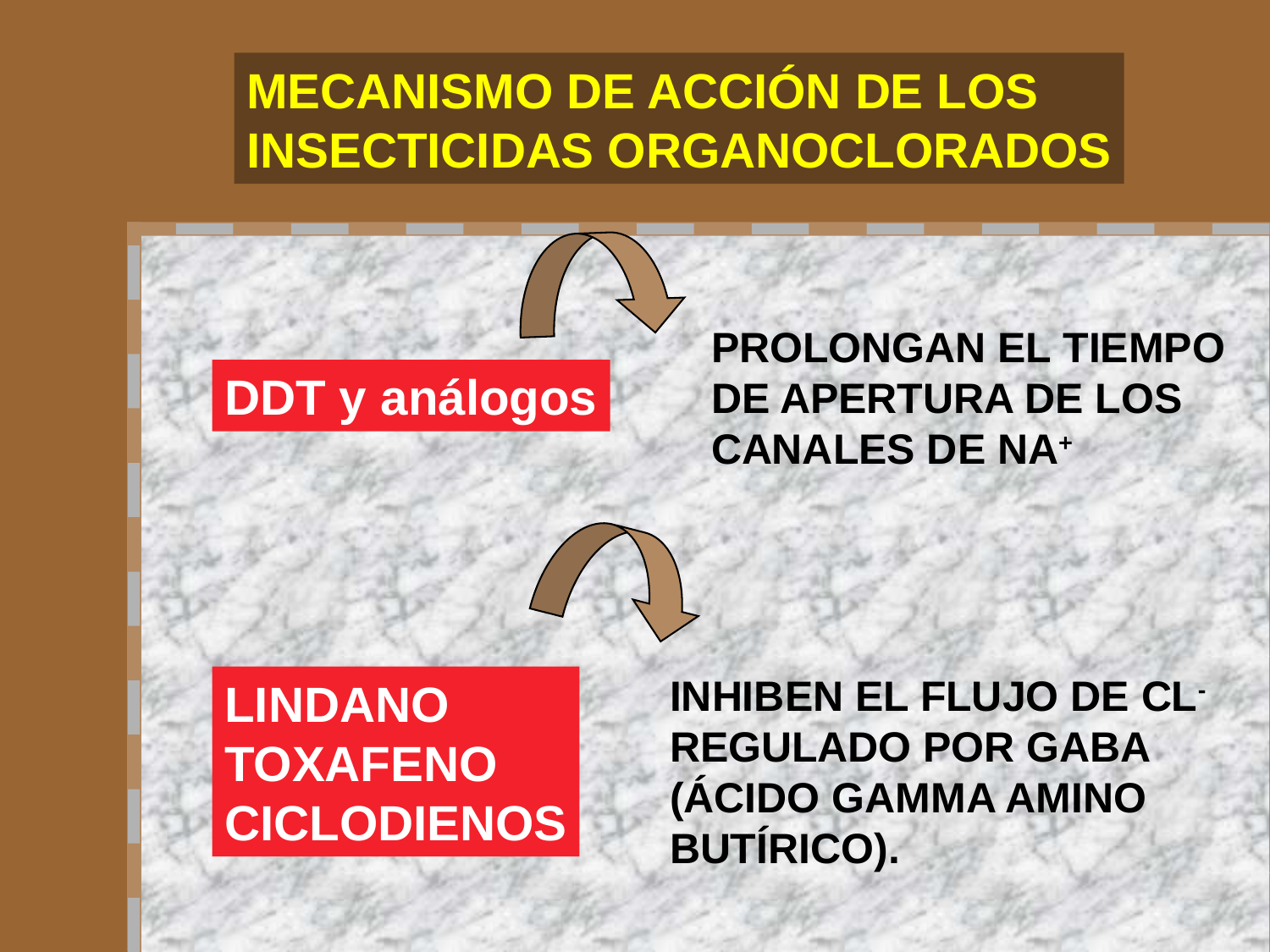

MECANISMO DE ACCIÓN DE LOS
INSECTICIDAS ORGANOCLORADOS

PROLONGAN EL TIEMPO
DE APERTURA DE LOS
CANALES DE NA+
DDT y análogos

INHIBEN EL FLUJO DE CL-
REGULADO POR GABA
(ÁCIDO GAMMA AMINO
BUTÍRICO).
LINDANO
TOXAFENO
CICLODIENOS